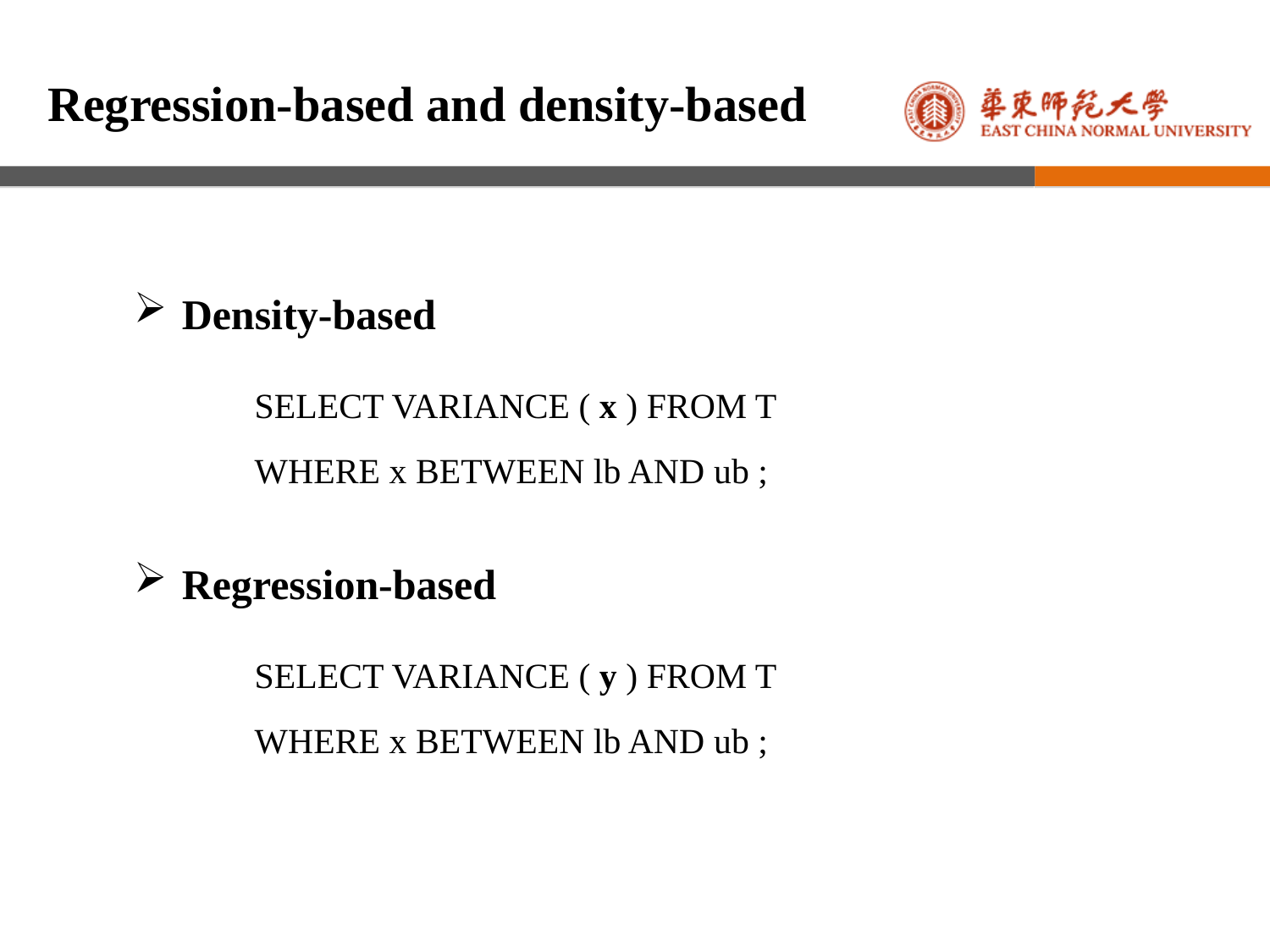

Regression-based and density-based
Density-based
SELECT VARIANCE ( x ) FROM T
WHERE x BETWEEN lb AND ub ;
Regression-based
SELECT VARIANCE ( y ) FROM T
WHERE x BETWEEN lb AND ub ;